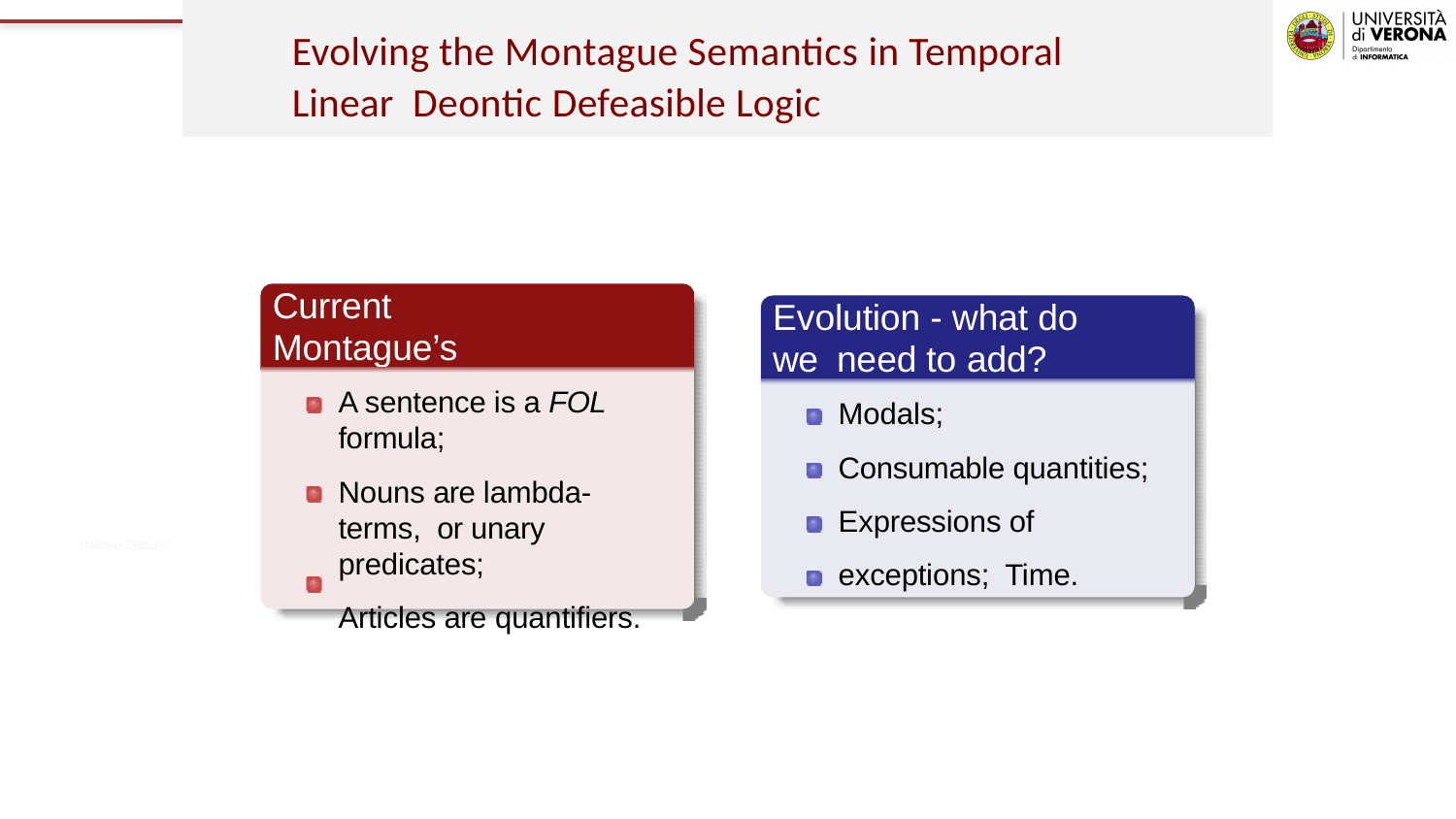

# Evolving the Montague Semantics in Temporal Linear  Deontic Defeasible Logic
Current Montague’s  Semantics

Evolution - what do we  need to add?

Modals;
Consumable quantities;  Expressions of exceptions;  Time.
A sentence is a FOL
formula;
Nouns are lambda-terms,  or unary predicates;
Articles are quantifiers.
(Matteo Cristani)